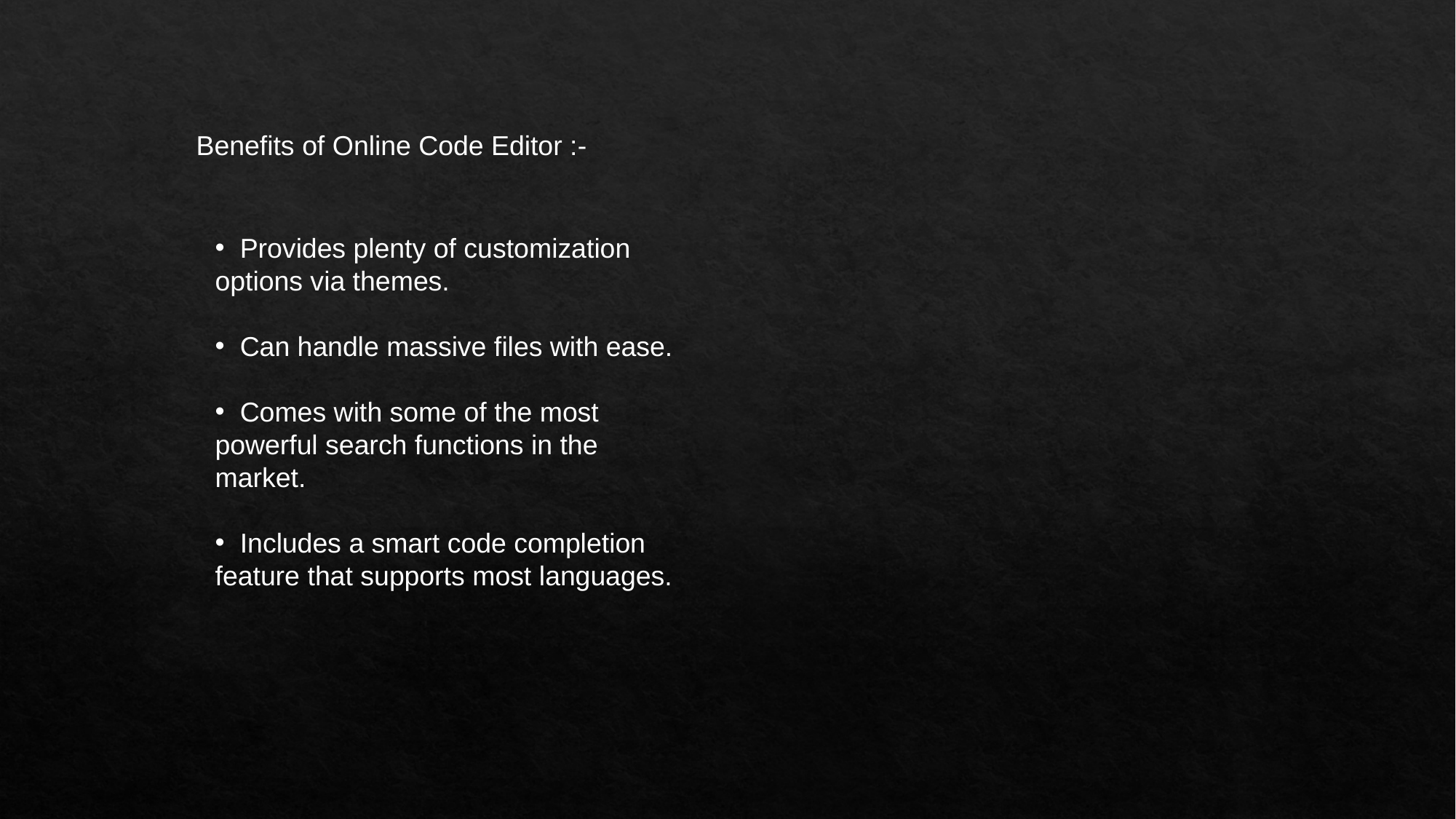

Benefits of Online Code Editor :-
  Provides plenty of customization   options via themes.

  Can handle massive files with ease.

  Comes with some of the most powerful search functions in the market.

  Includes a smart code completion feature that supports most languages.